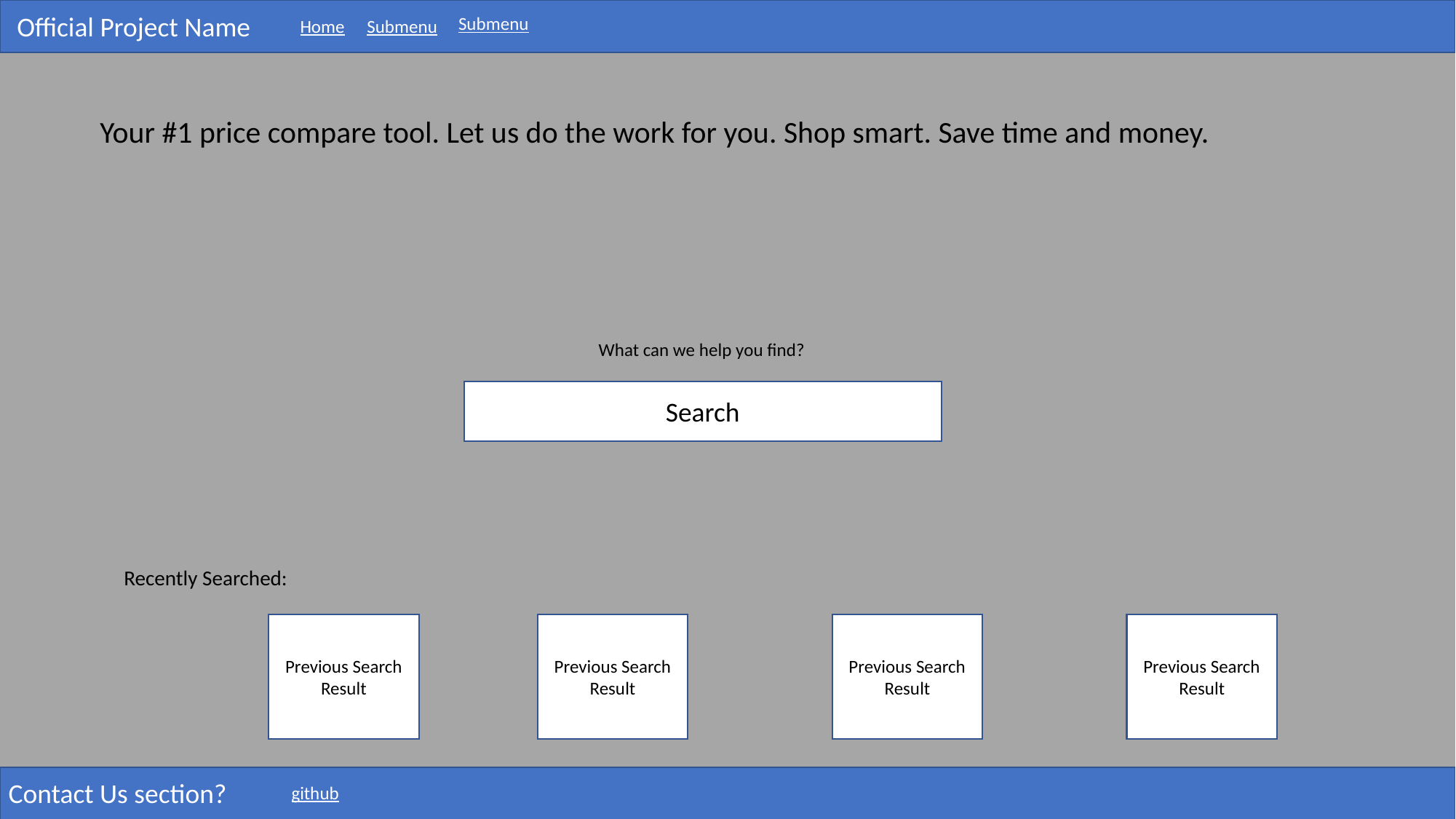

Official Project Name
Submenu
Home
Submenu
Your #1 price compare tool. Let us do the work for you. Shop smart. Save time and money.
What can we help you find?
Search
Recently Searched:
Previous Search Result
Previous Search Result
Previous Search Result
Previous Search Result

Contact Us section?
github